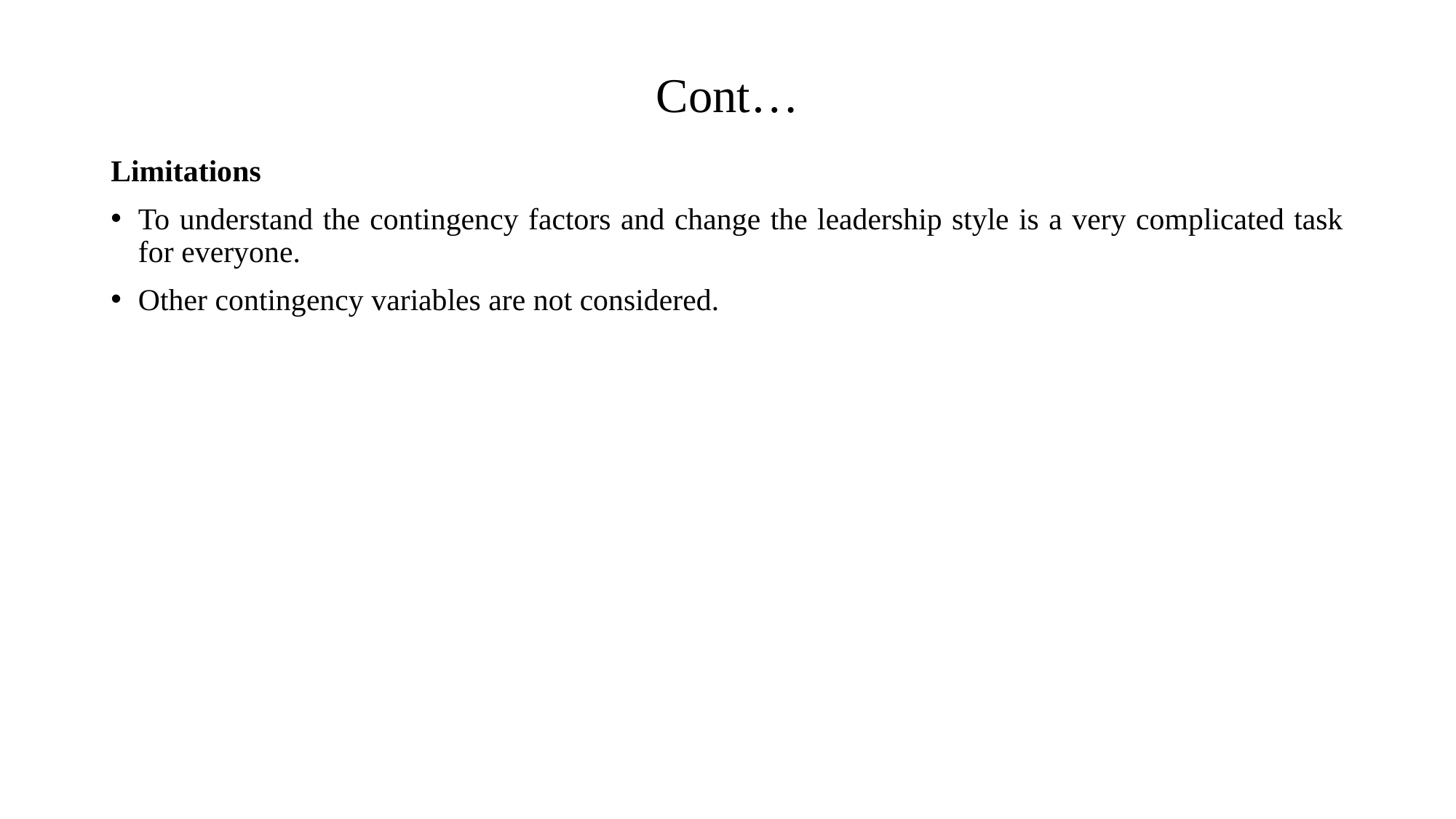

# Cont…
Limitations
To understand the contingency factors and change the leadership style is a very complicated task for everyone.
Other contingency variables are not considered.